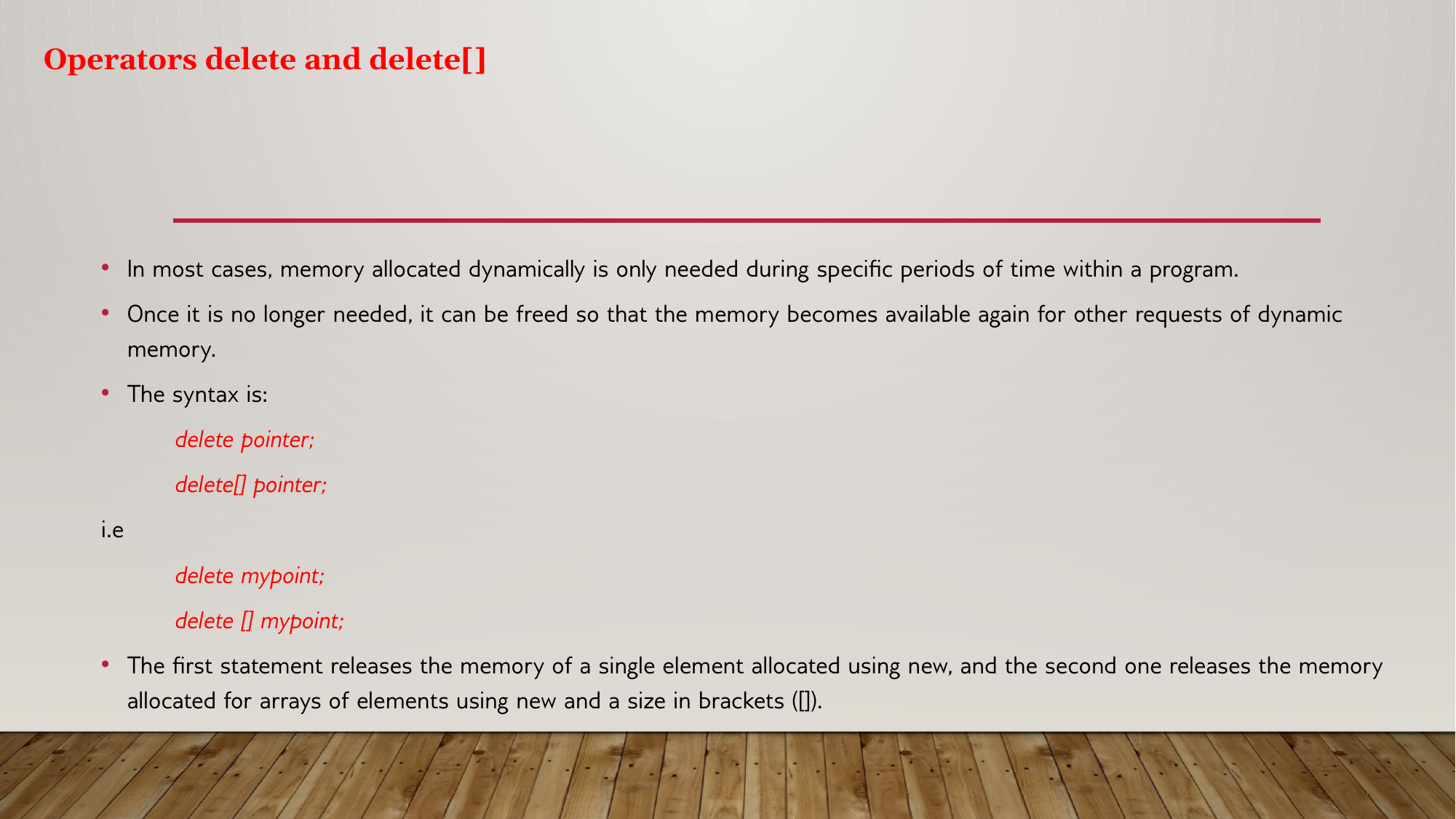

# Operators delete and delete[]

In most cases, memory allocated dynamically is only needed during specific periods of time within a program.
Once it is no longer needed, it can be freed so that the memory becomes available again for other requests of dynamic memory.
The syntax is:
		delete pointer;
		delete[] pointer;
i.e
		delete mypoint;
		delete [] mypoint;
The first statement releases the memory of a single element allocated using new, and the second one releases the memory allocated for arrays of elements using new and a size in brackets ([]).